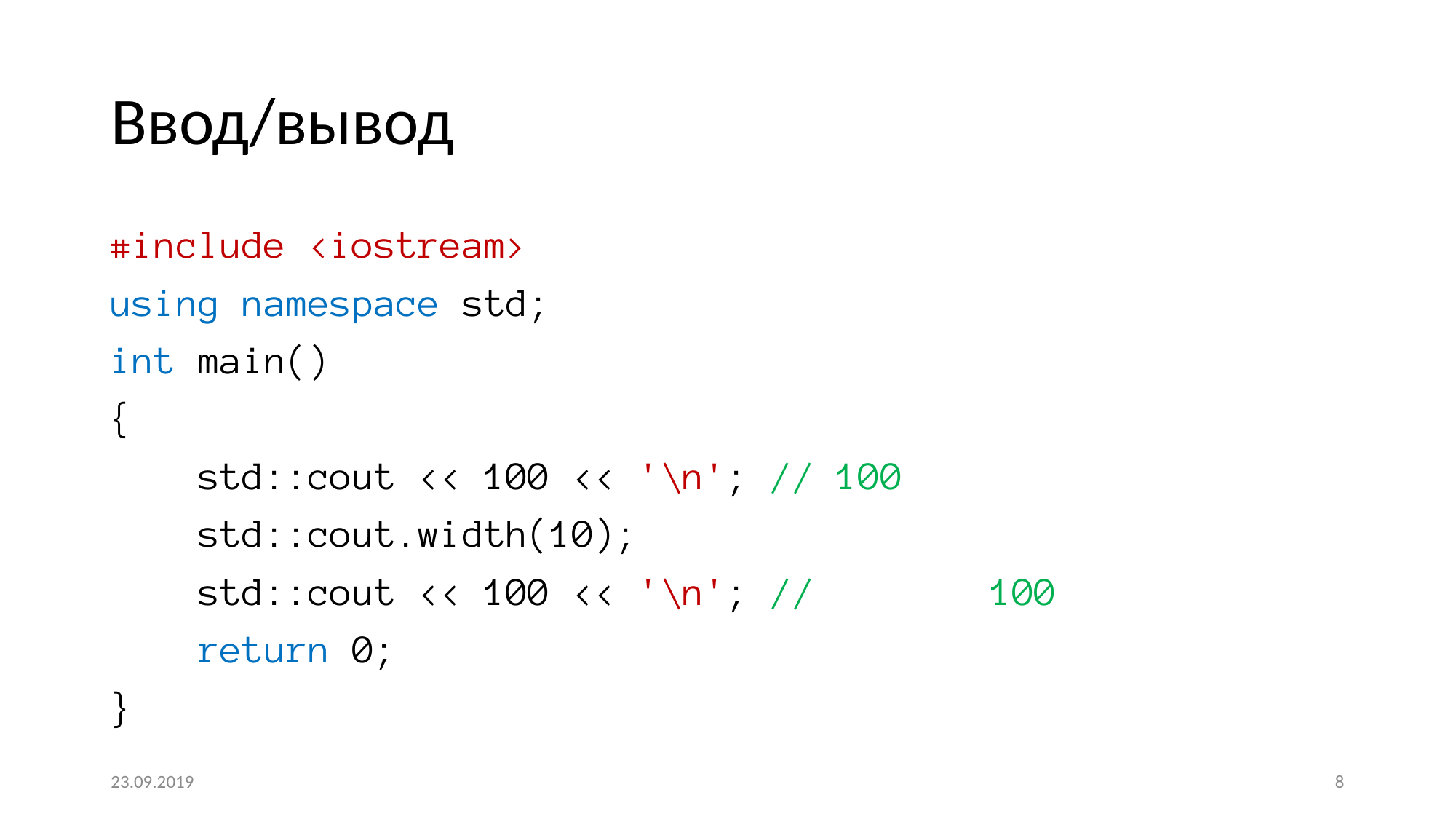

# Ввод/вывод
#include <iostream>
using namespace std;
int main()
{
    std::cout << 100 << '\n'; // 100
    std::cout.width(10);
    std::cout << 100 << '\n'; //        100
    return 0;
}

23.09.2019
8